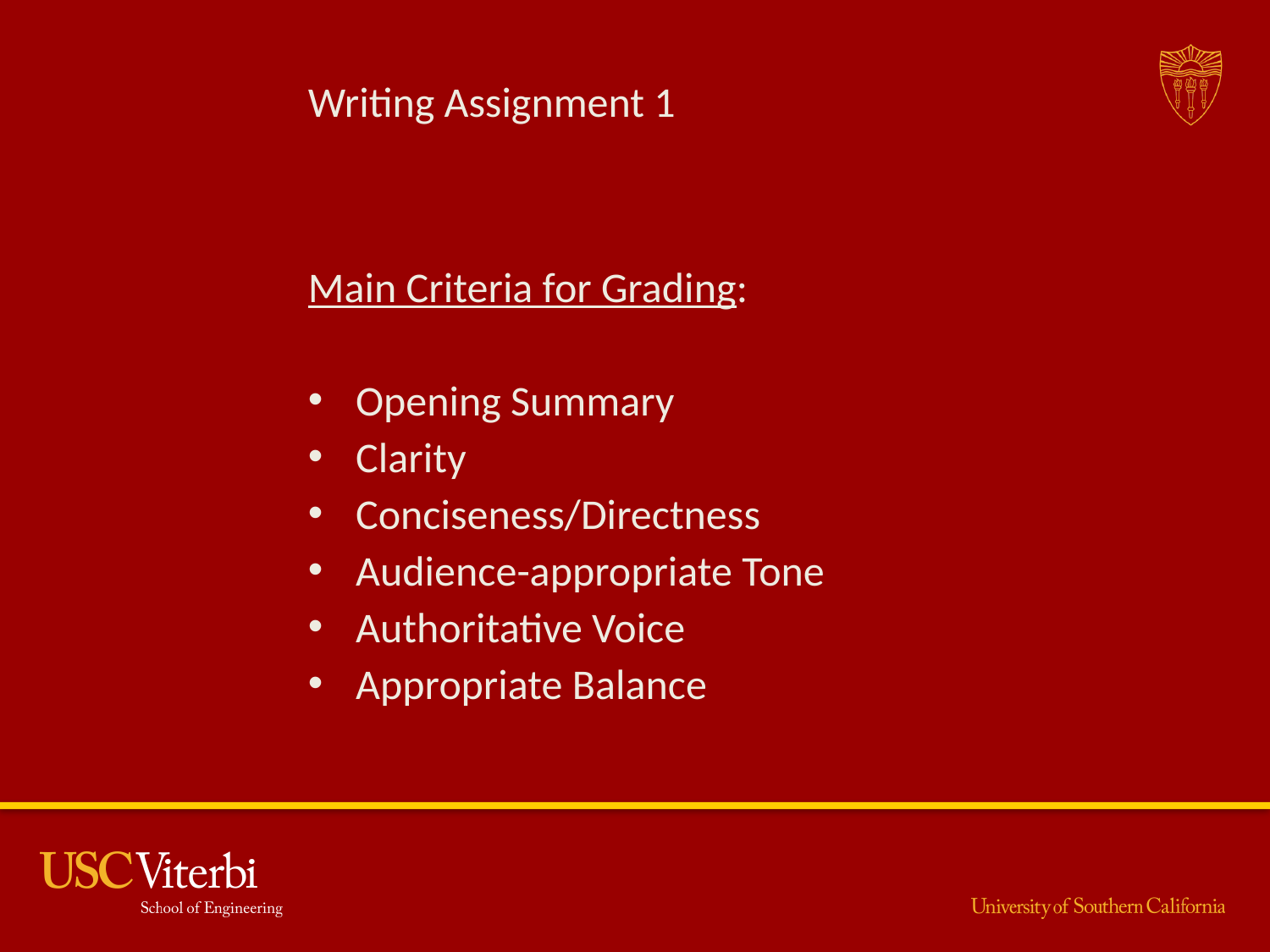

# Writing Assignment 1
Main Criteria for Grading:

Opening Summary
Clarity
Conciseness/Directness
Audience-appropriate Tone
Authoritative Voice
Appropriate Balance